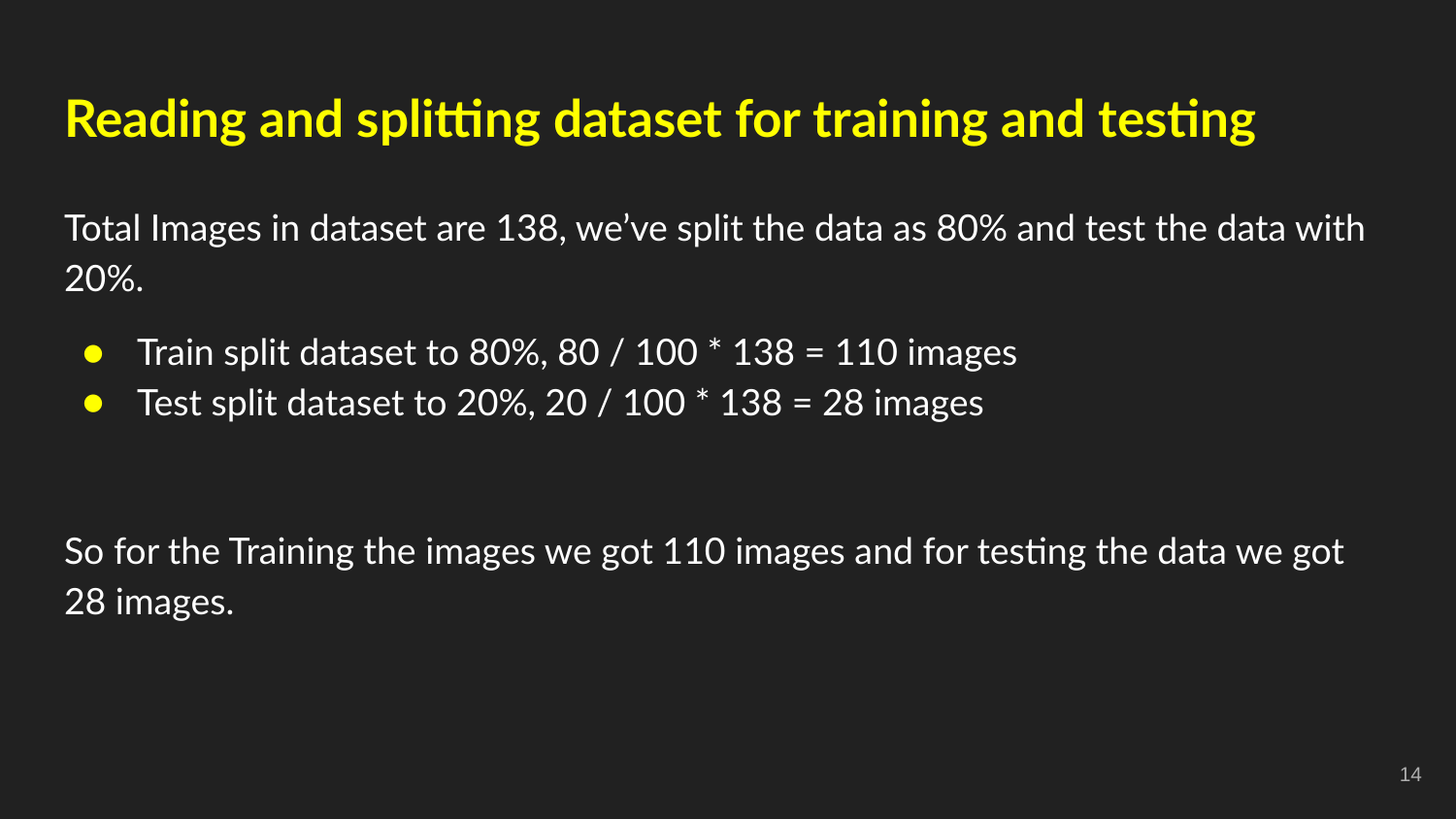

# Reading and splitting dataset for training and testing
Total Images in dataset are 138, we’ve split the data as 80% and test the data with 20%.
Train split dataset to 80%, 80 / 100 * 138 = 110 images
Test split dataset to 20%, 20 / 100 * 138 = 28 images

So for the Training the images we got 110 images and for testing the data we got 28 images.
14